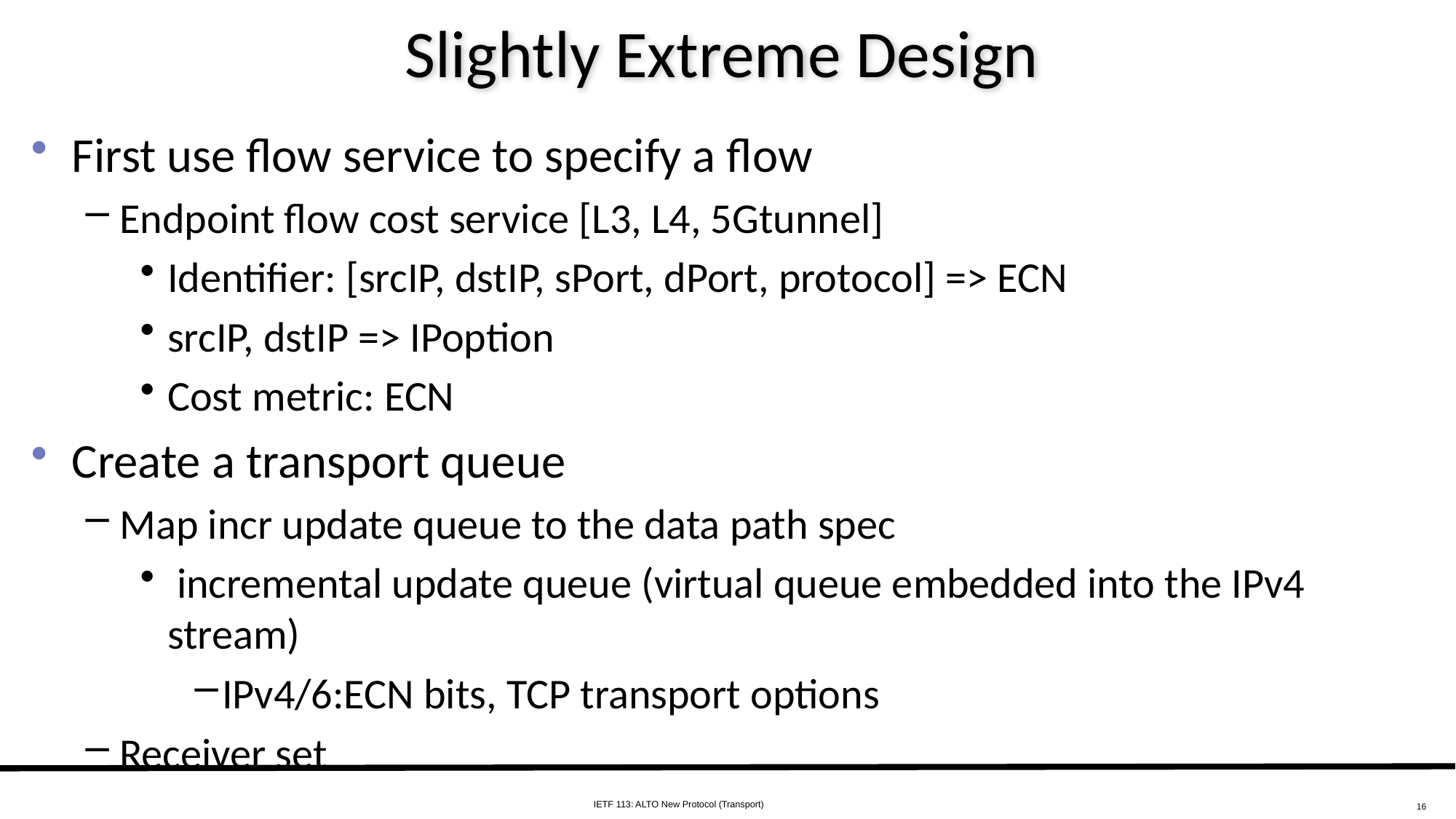

# Slightly Extreme Design
First use flow service to specify a flow
Endpoint flow cost service [L3, L4, 5Gtunnel]
Identifier: [srcIP, dstIP, sPort, dPort, protocol] => ECN
srcIP, dstIP => IPoption
Cost metric: ECN
Create a transport queue
Map incr update queue to the data path spec
 incremental update queue (virtual queue embedded into the IPv4 stream)
IPv4/6:ECN bits, TCP transport options
Receiver set